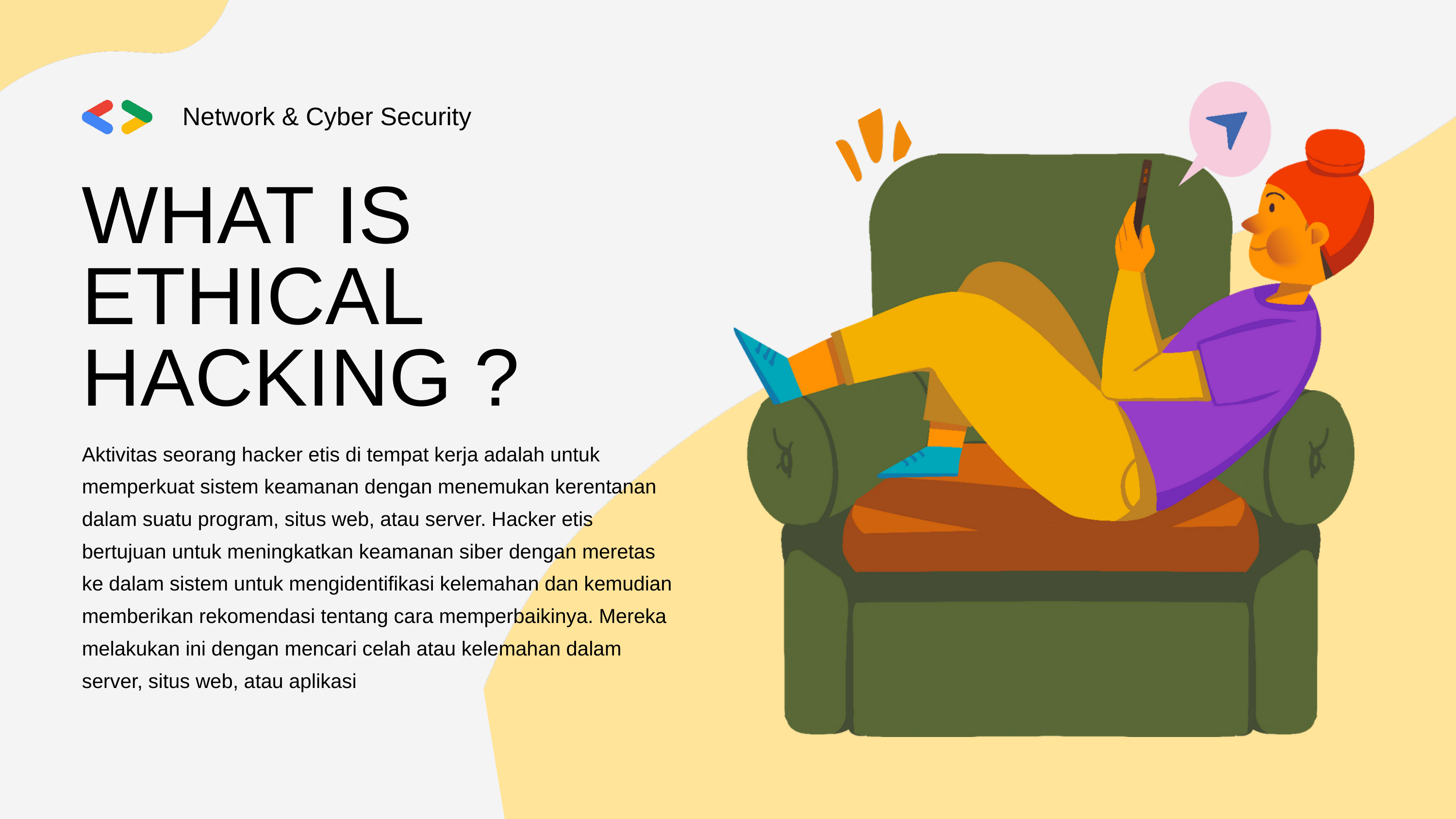

Network & Cyber Security

WHAT IS ETHICAL HACKING ?
Aktivitas seorang hacker etis di tempat kerja adalah untuk memperkuat sistem keamanan dengan menemukan kerentanan dalam suatu program, situs web, atau server. Hacker etis bertujuan untuk meningkatkan keamanan siber dengan meretas ke dalam sistem untuk mengidentifikasi kelemahan dan kemudian memberikan rekomendasi tentang cara memperbaikinya. Mereka melakukan ini dengan mencari celah atau kelemahan dalam server, situs web, atau aplikasi